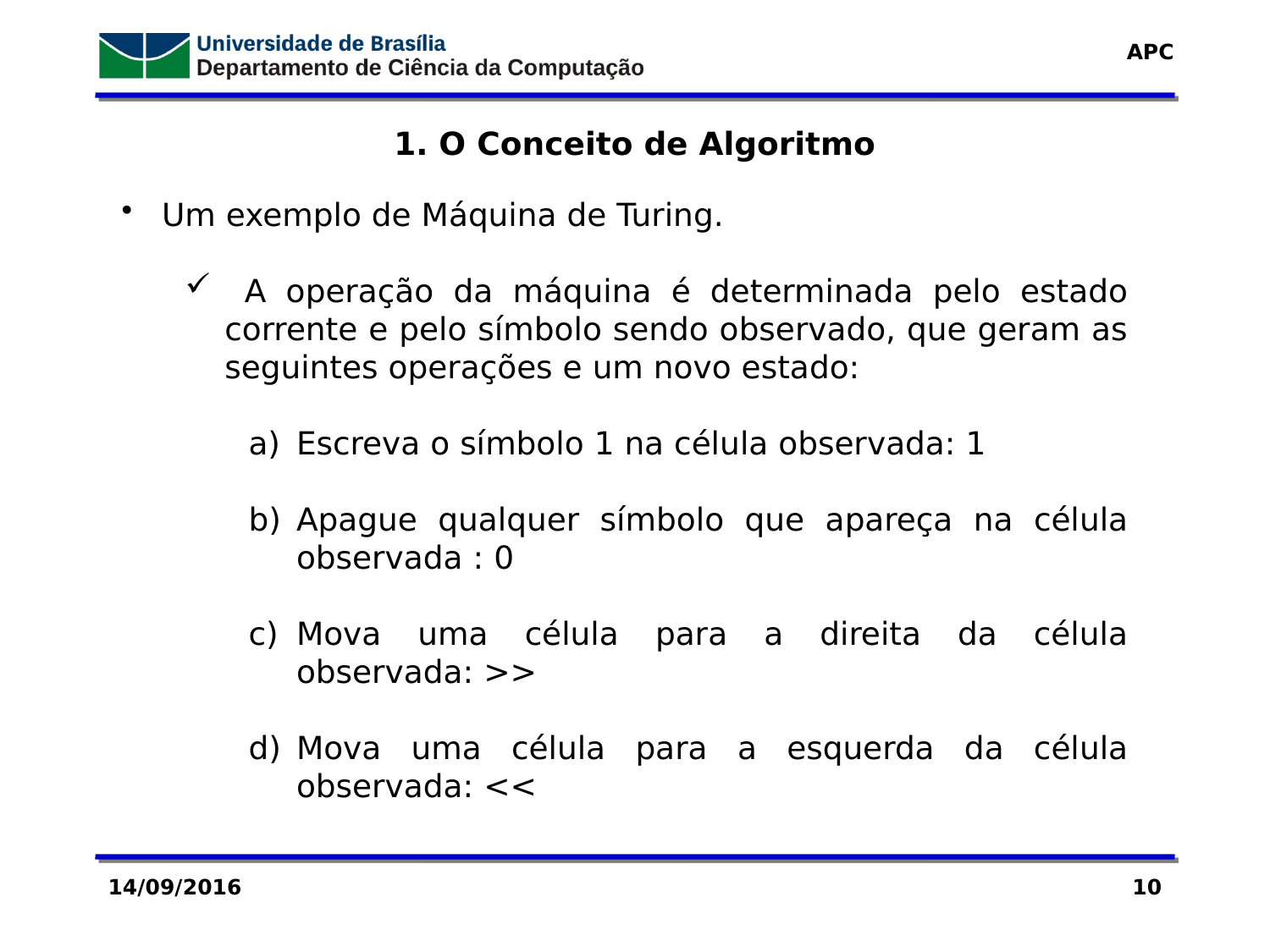

1. O Conceito de Algoritmo
 Um exemplo de Máquina de Turing.

 A operação da máquina é determinada pelo estado corrente e pelo símbolo sendo observado, que geram as seguintes operações e um novo estado:

Escreva o símbolo 1 na célula observada: 1

Apague qualquer símbolo que apareça na célula observada : 0

Mova uma célula para a direita da célula observada: >>

Mova uma célula para a esquerda da célula observada: <<

14/09/2016
10